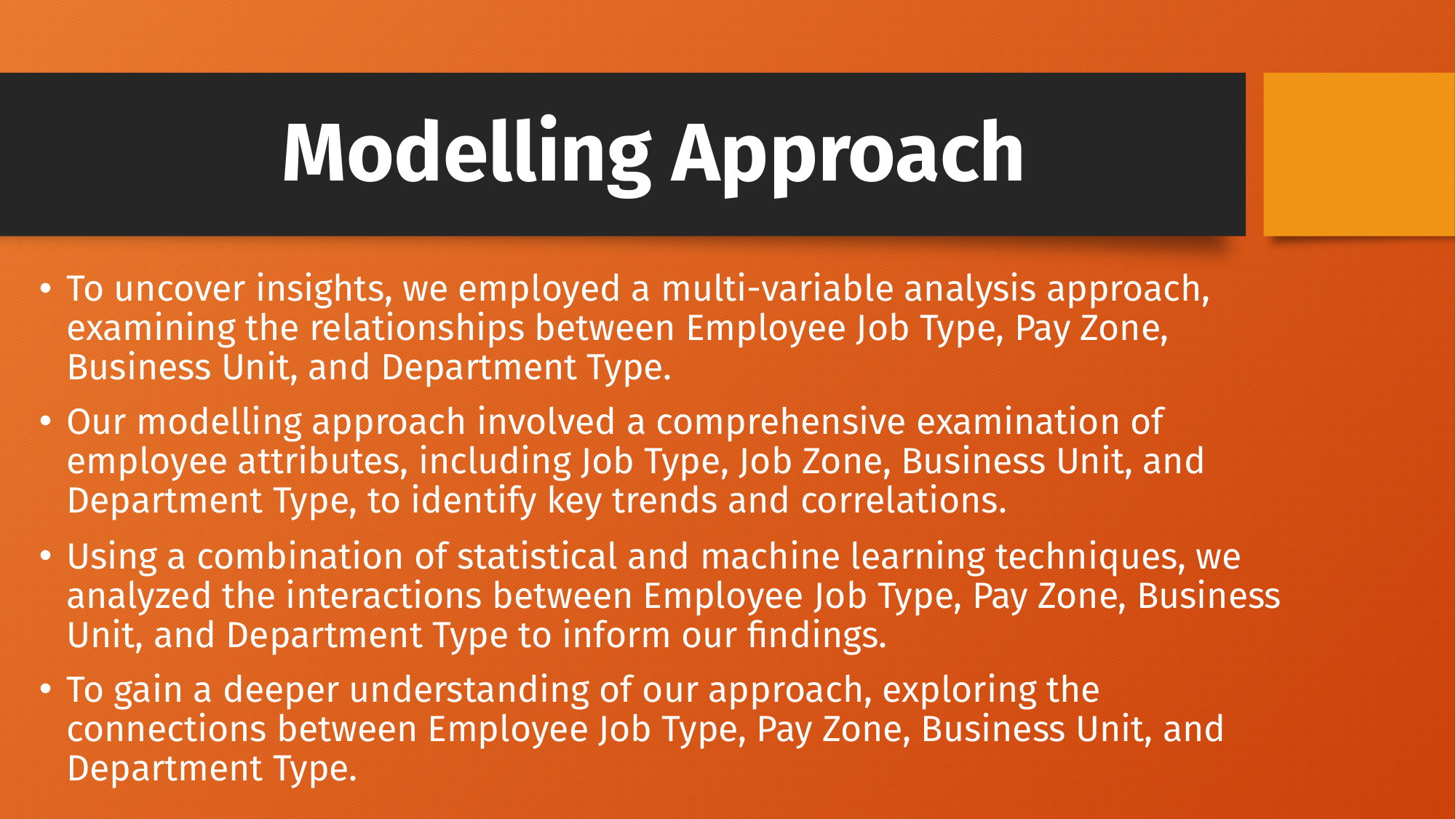

# Modelling Approach
To uncover insights, we employed a multi-variable analysis approach, examining the relationships between Employee Job Type, Pay Zone, Business Unit, and Department Type.
Our modelling approach involved a comprehensive examination of employee attributes, including Job Type, Job Zone, Business Unit, and Department Type, to identify key trends and correlations.

Using a combination of statistical and machine learning techniques, we analyzed the interactions between Employee Job Type, Pay Zone, Business Unit, and Department Type to inform our findings.
To gain a deeper understanding of our approach, exploring the connections between Employee Job Type, Pay Zone, Business Unit, and Department Type.